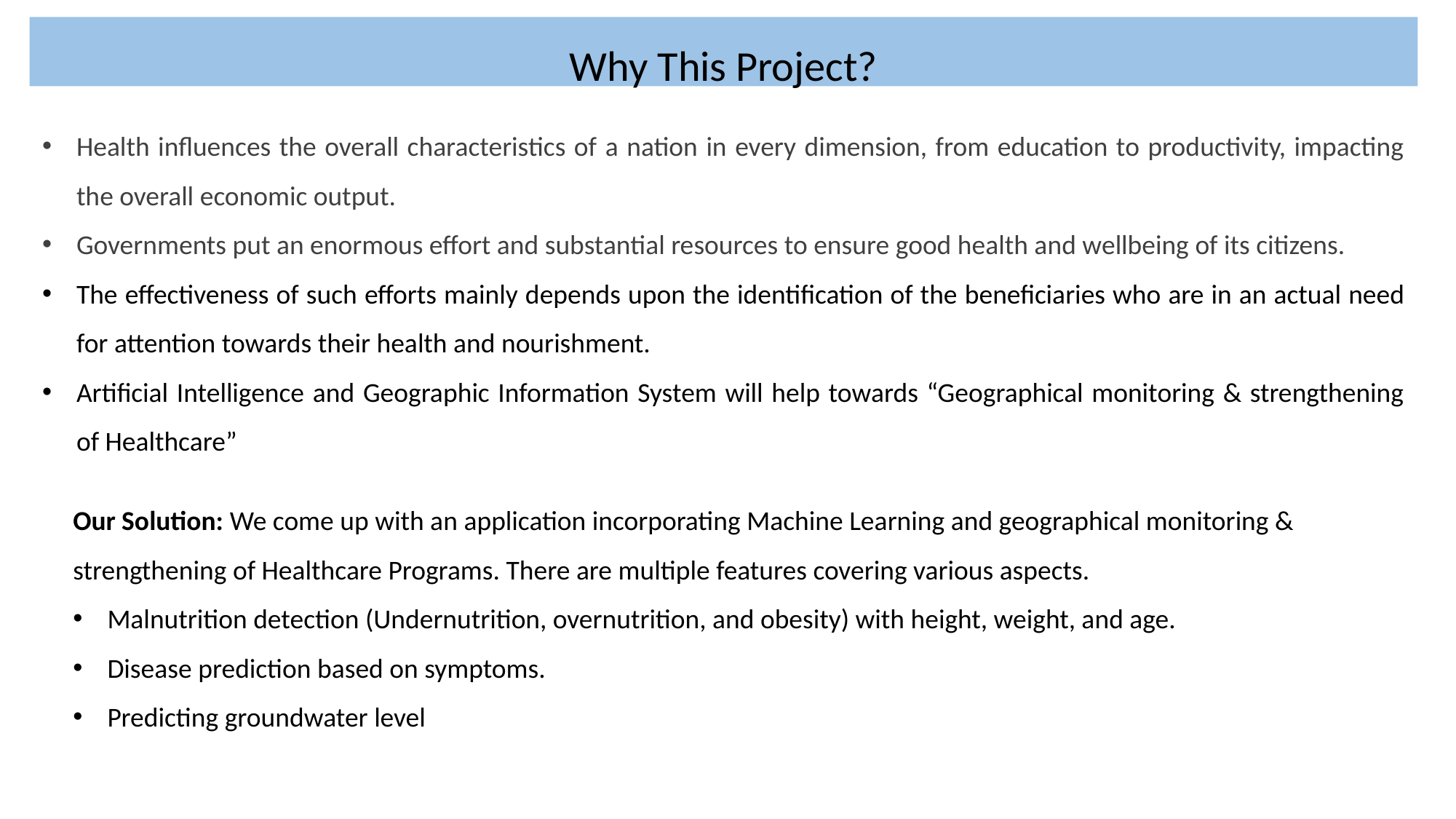

# Why This Project?
Health influences the overall characteristics of a nation in every dimension, from education to productivity, impacting the overall economic output.
Governments put an enormous effort and substantial resources to ensure good health and wellbeing of its citizens.
The effectiveness of such efforts mainly depends upon the identification of the beneficiaries who are in an actual need for attention towards their health and nourishment.​
Artificial Intelligence and Geographic Information System will help towards “Geographical monitoring & strengthening of Healthcare”
Our Solution: We come up with an application incorporating Machine Learning and geographical monitoring & strengthening of Healthcare Programs. There are multiple features covering various aspects.
Malnutrition detection (Undernutrition, overnutrition, and obesity) with height, weight, and age.
Disease prediction based on symptoms.
Predicting groundwater level